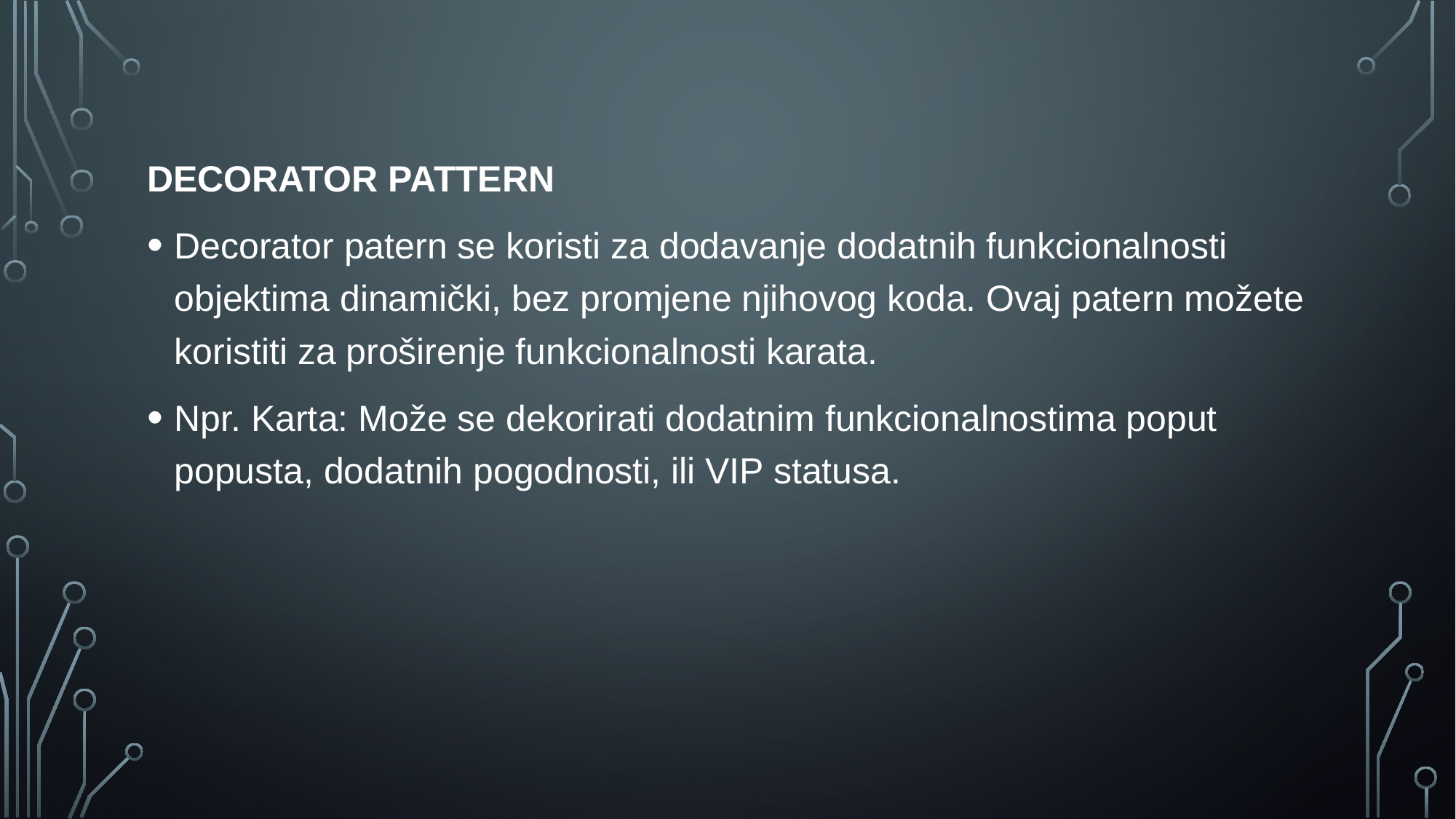

DECORATOR PATTERN
Decorator patern se koristi za dodavanje dodatnih funkcionalnosti objektima dinamički, bez promjene njihovog koda. Ovaj patern možete koristiti za proširenje funkcionalnosti karata.
Npr. Karta: Može se dekorirati dodatnim funkcionalnostima poput popusta, dodatnih pogodnosti, ili VIP statusa.